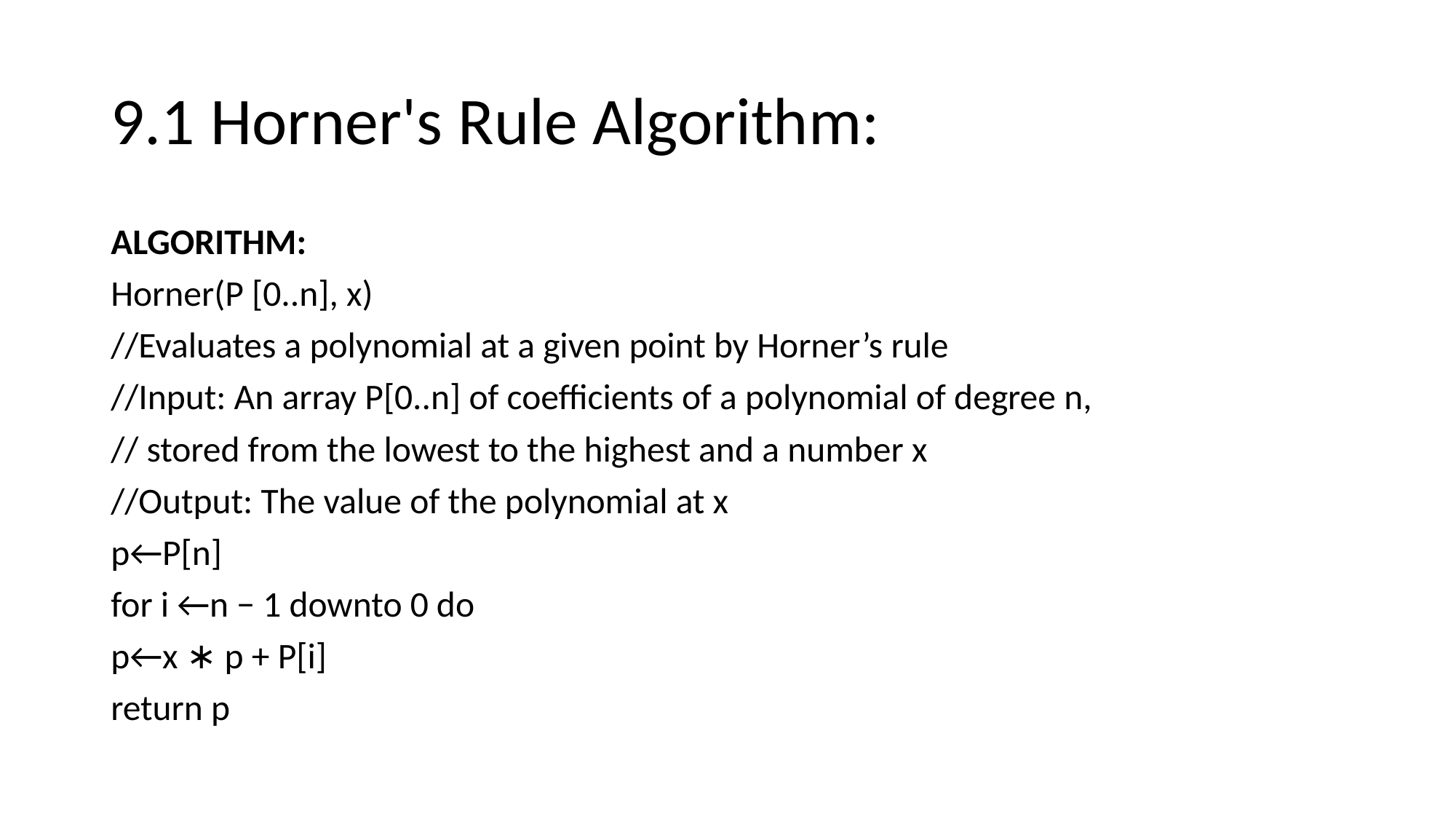

# 9.1 Horner's Rule Algorithm:
ALGORITHM:
Horner(P [0..n], x)
//Evaluates a polynomial at a given point by Horner’s rule
//Input: An array P[0..n] of coefficients of a polynomial of degree n,
// stored from the lowest to the highest and a number x
//Output: The value of the polynomial at x
p←P[n]
for i ←n − 1 downto 0 do
p←x ∗ p + P[i]
return p